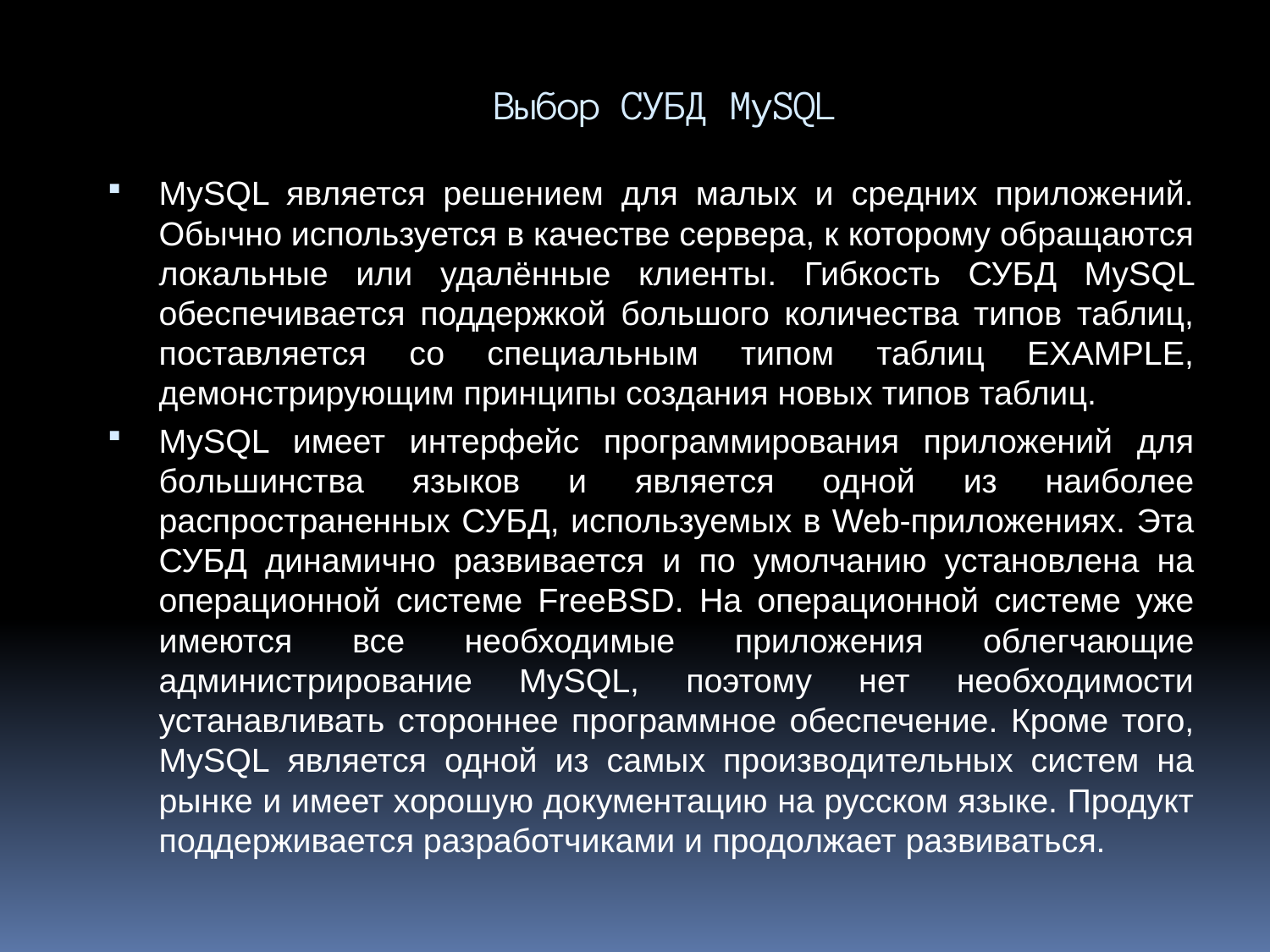

# Выбор СУБД MySQL
MySQL является решением для малых и средних приложений. Обычно используется в качестве сервера, к которому обращаются локальные или удалённые клиенты. Гибкость СУБД MySQL обеспечивается поддержкой большого количества типов таблиц, поставляется со специальным типом таблиц EXAMPLE, демонстрирующим принципы создания новых типов таблиц.
MySQL имеет интерфейс программирования приложений для большинства языков и является одной из наиболее распространенных СУБД, используемых в Web-приложениях. Эта СУБД динамично развивается и по умолчанию установлена на операционной системе FreeBSD. На операционной системе уже имеются все необходимые приложения облегчающие администрирование MySQL, поэтому нет необходимости устанавливать стороннее программное обеспечение. Кроме того, MySQL является одной из самых производительных систем на рынке и имеет хорошую документацию на русском языке. Продукт поддерживается разработчиками и продолжает развиваться.